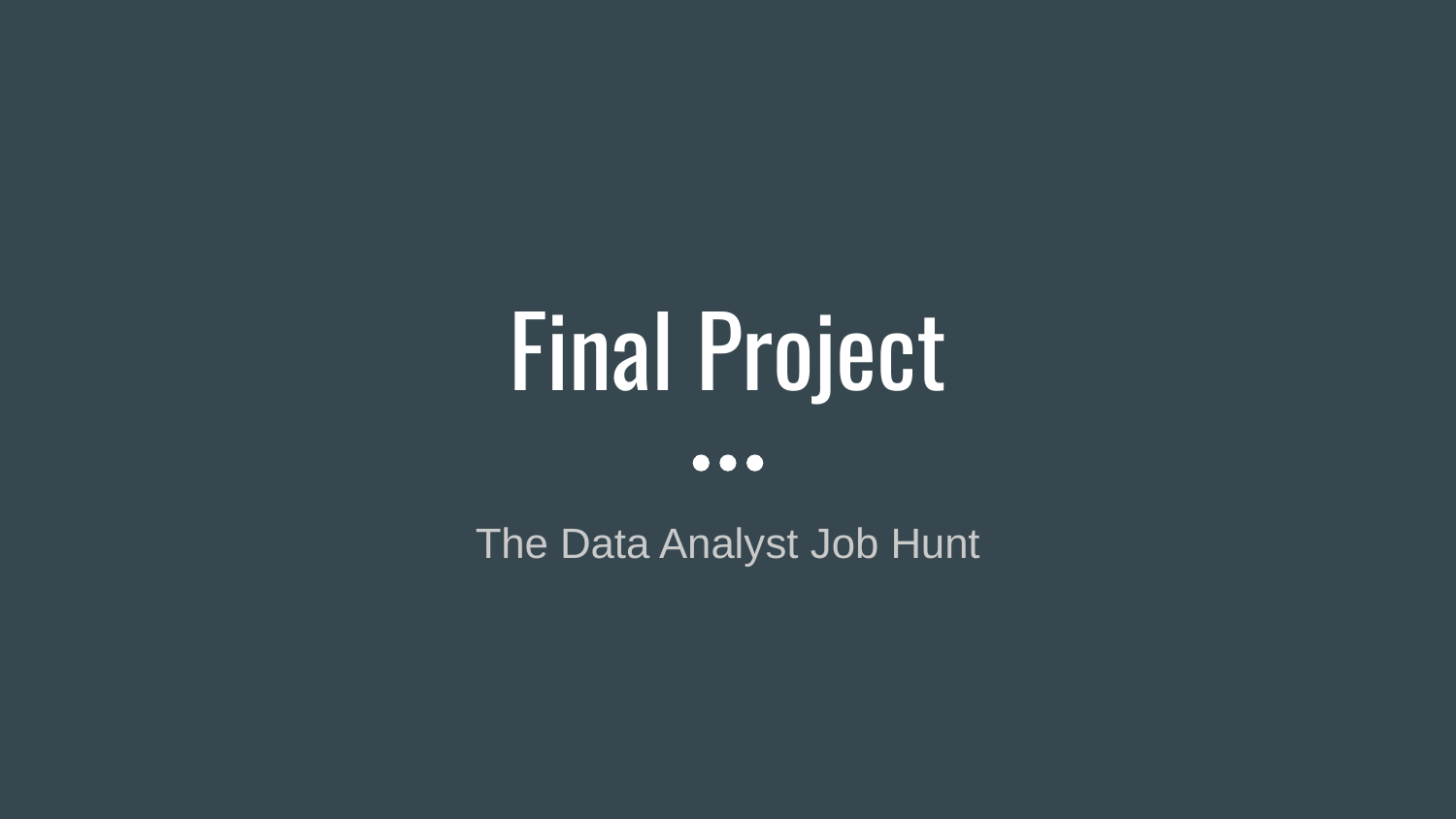

# Final Project
The Data Analyst Job Hunt